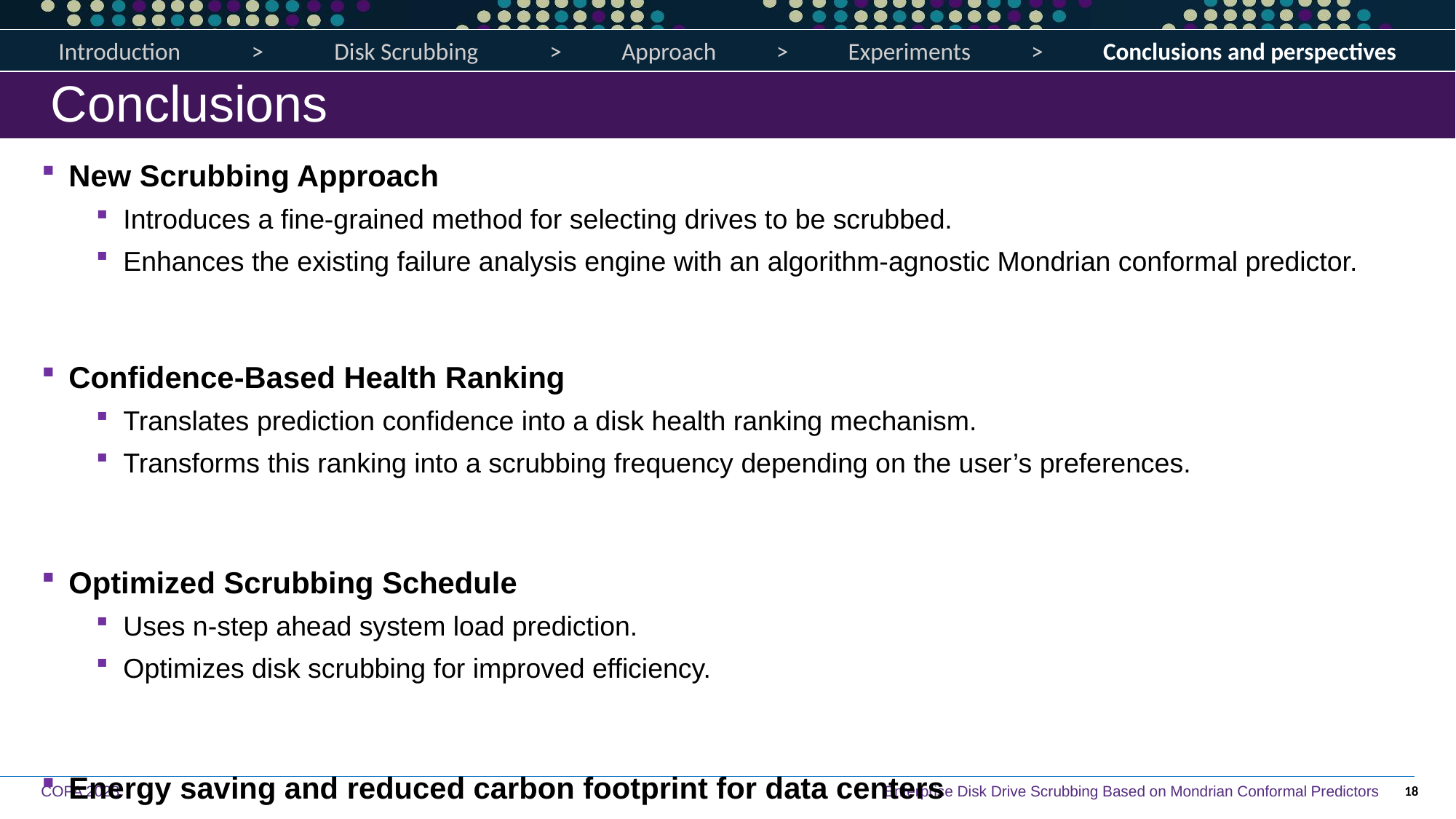

Introduction             >             Disk Scrubbing	          >           Approach           >           Experiments           >           Conclusions and perspectives
Conclusions
New Scrubbing Approach
Introduces a fine-grained method for selecting drives to be scrubbed.
Enhances the existing failure analysis engine with an algorithm-agnostic Mondrian conformal predictor.

Confidence-Based Health Ranking
Translates prediction confidence into a disk health ranking mechanism.
Transforms this ranking into a scrubbing frequency depending on the user’s preferences.

Optimized Scrubbing Schedule
Uses n-step ahead system load prediction.
Optimizes disk scrubbing for improved efficiency.

Energy saving and reduced carbon footprint for data centers
18